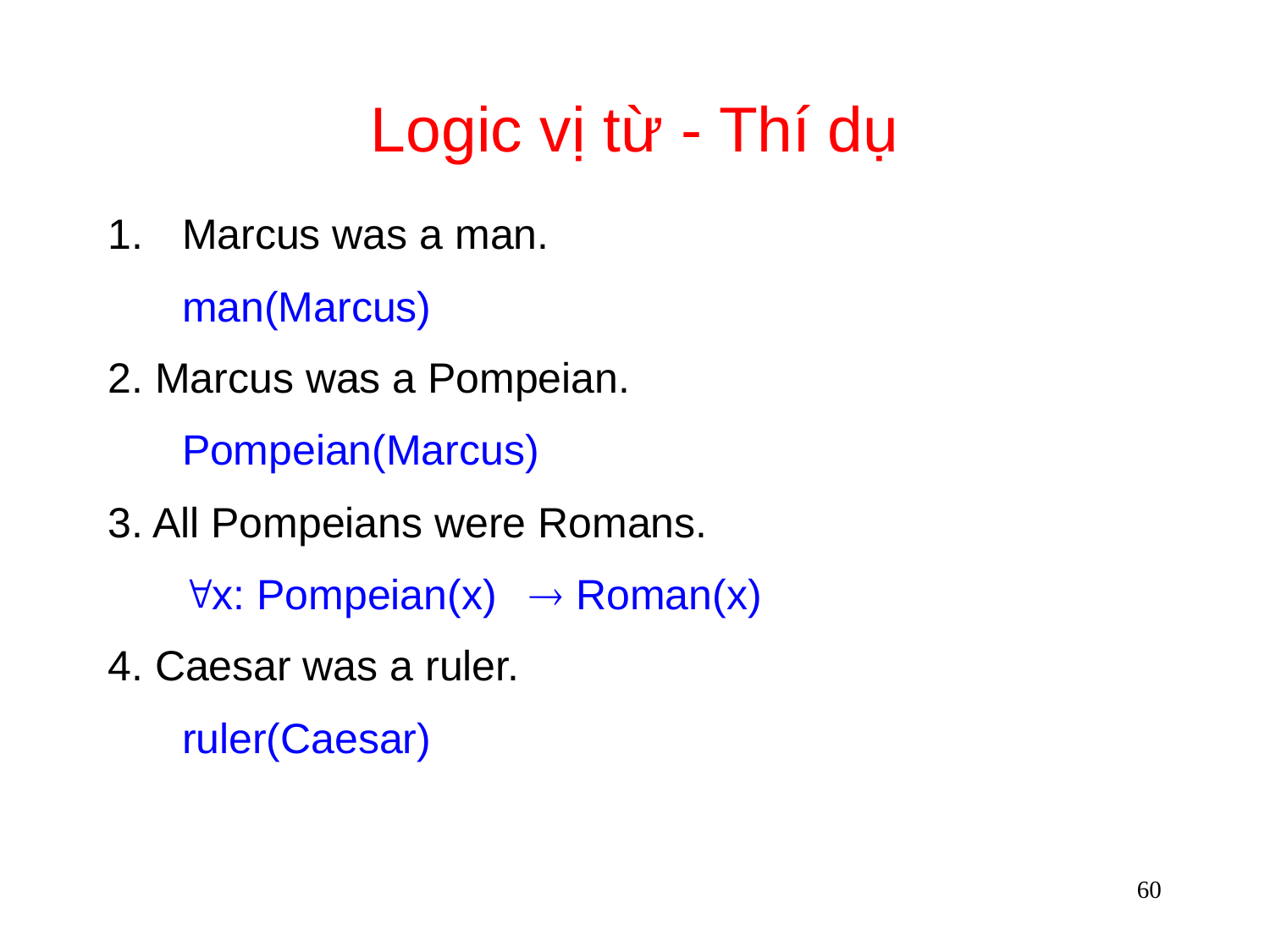

# Logic vị từ - Thí dụ
Marcus was a man.
	man(Marcus)
2. Marcus was a Pompeian.
	Pompeian(Marcus)
3. All Pompeians were Romans.
	∀x: Pompeian(x)  → Roman(x)
4. Caesar was a ruler.
	ruler(Caesar)

60